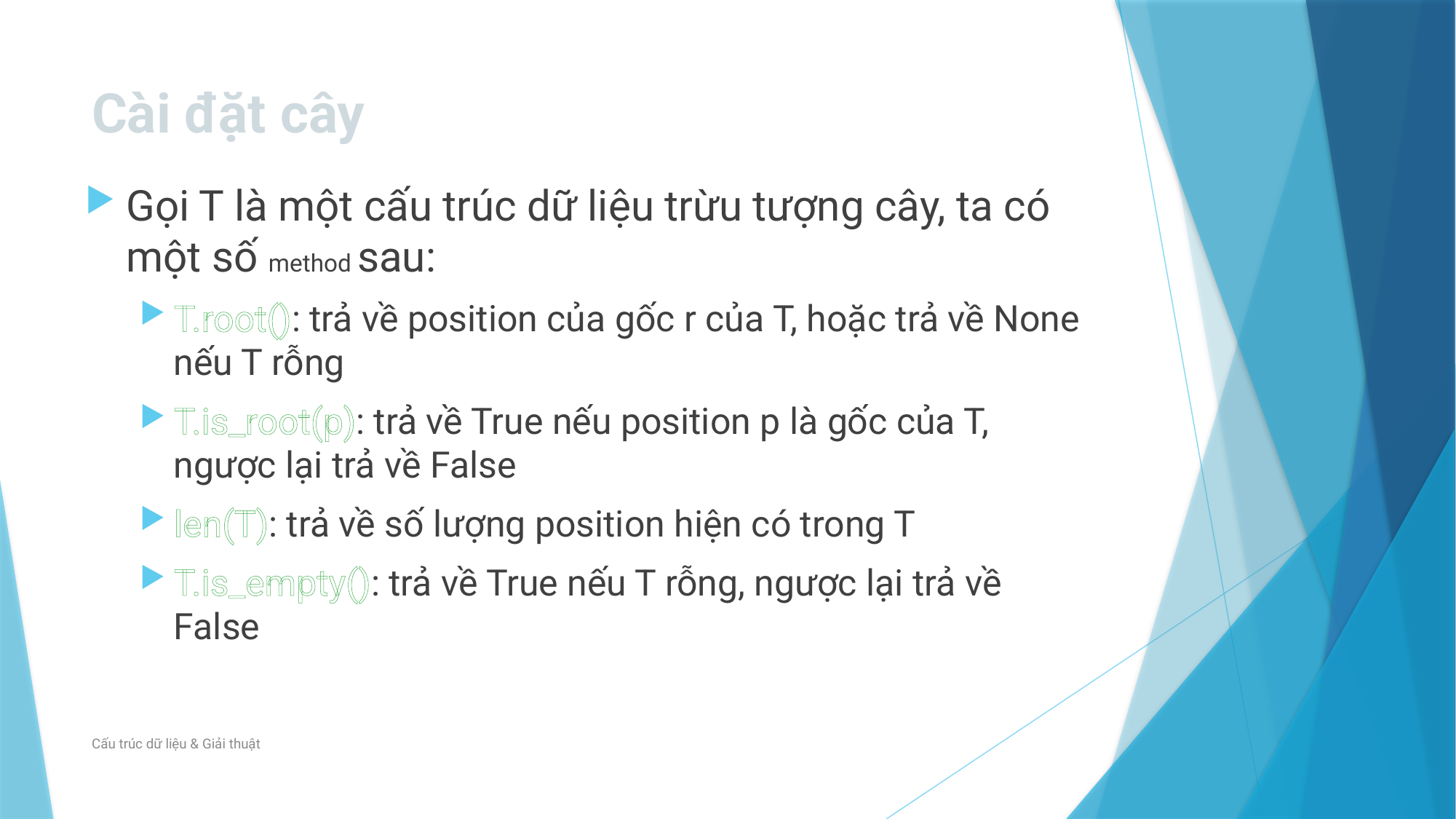

# Cài đặt cây
Gọi T là một cấu trúc dữ liệu trừu tượng cây, ta có một số method sau:
T.root(): trả về position của gốc r của T, hoặc trả về None nếu T rỗng
T.is_root(p): trả về True nếu position p là gốc của T, ngược lại trả về False
len(T): trả về số lượng position hiện có trong T
T.is_empty(): trả về True nếu T rỗng, ngược lại trả về False
Cấu trúc dữ liệu & Giải thuật

15